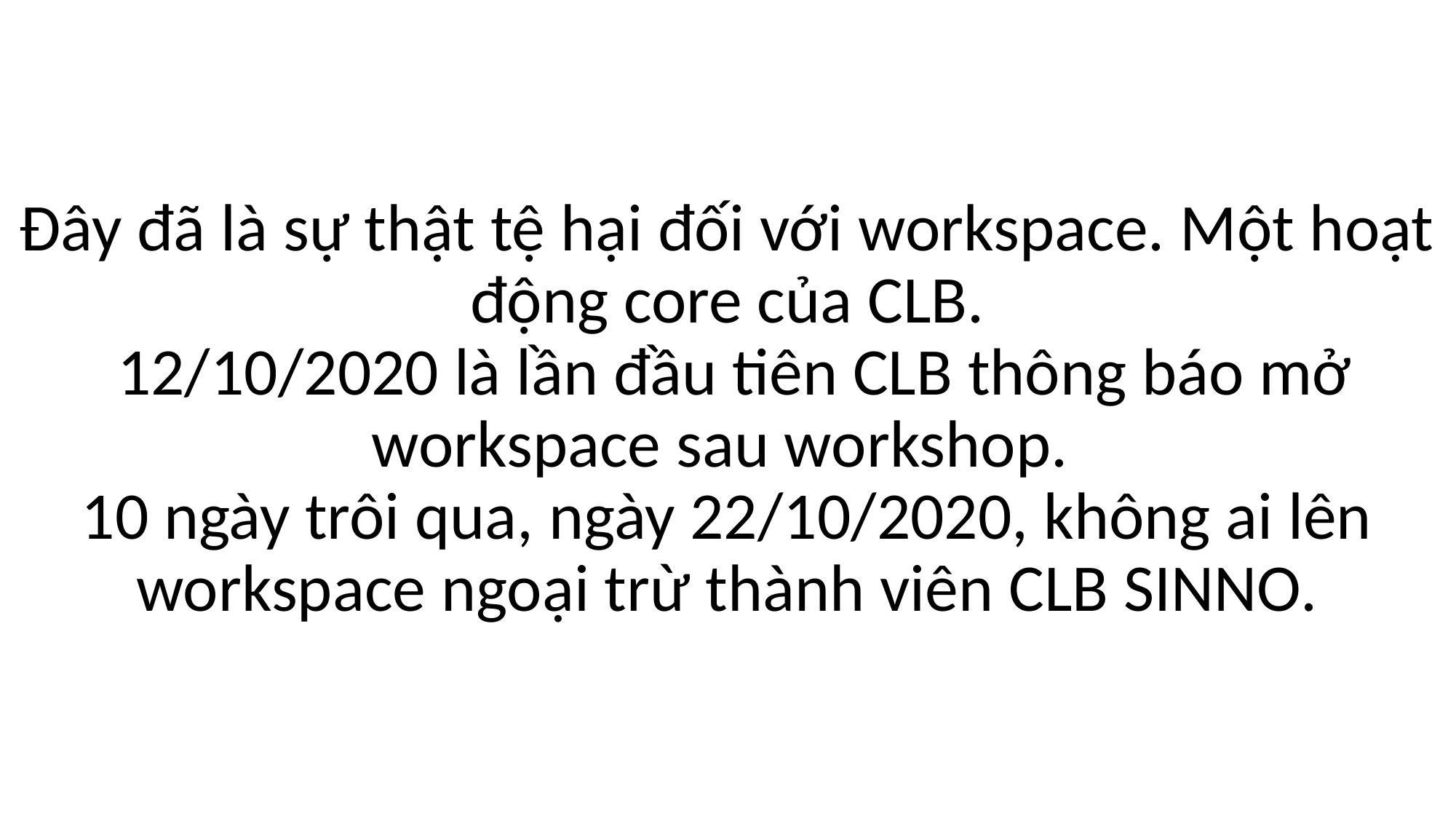

# Đây đã là sự thật tệ hại đối với workspace. Một hoạt động core của CLB. 12/10/2020 là lần đầu tiên CLB thông báo mở workspace sau workshop. 10 ngày trôi qua, ngày 22/10/2020, không ai lên workspace ngoại trừ thành viên CLB SINNO.